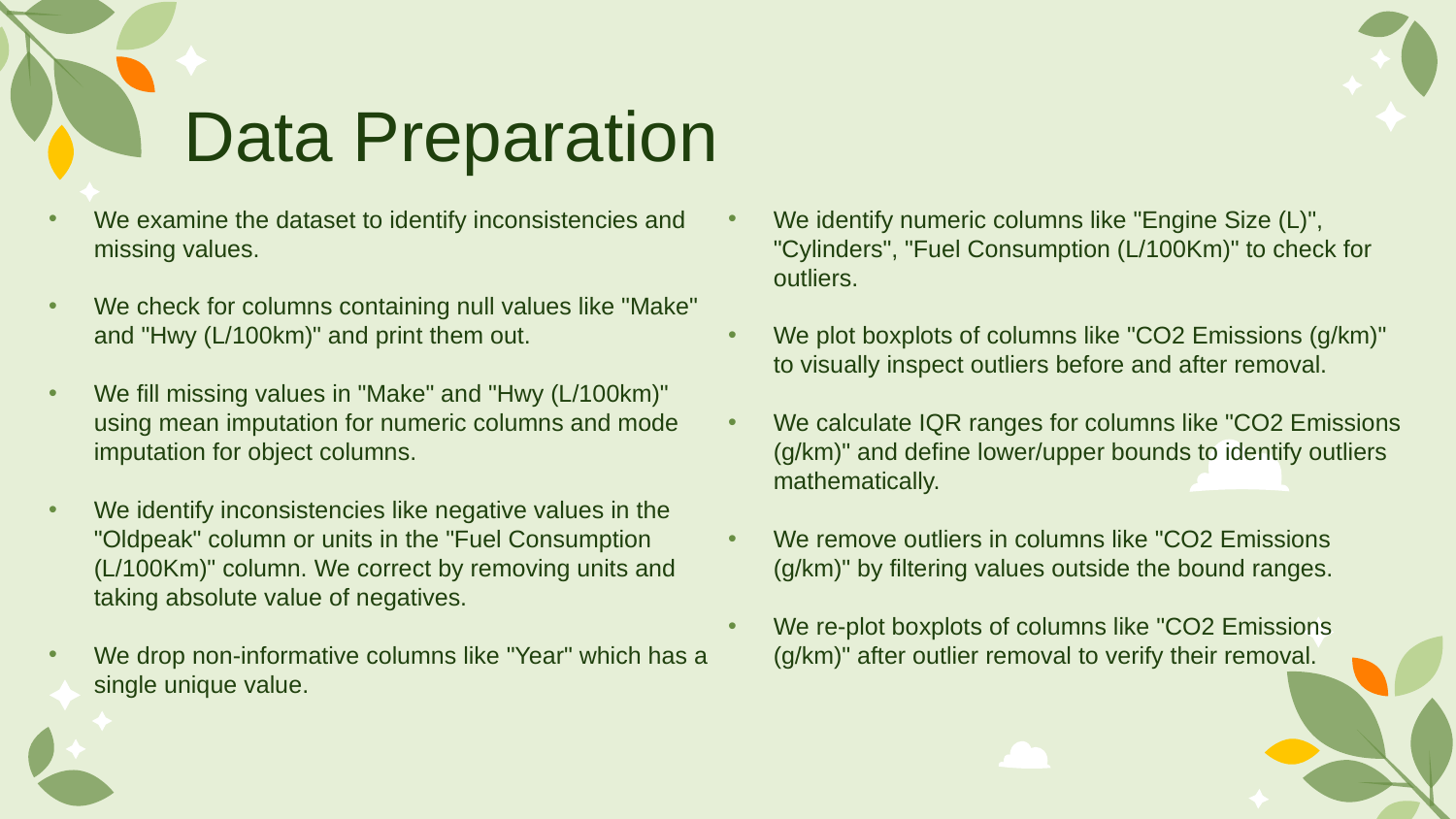

# Data Preparation
We examine the dataset to identify inconsistencies and missing values.

We check for columns containing null values like "Make" and "Hwy (L/100km)" and print them out.

We fill missing values in "Make" and "Hwy (L/100km)" using mean imputation for numeric columns and mode imputation for object columns.

We identify inconsistencies like negative values in the "Oldpeak" column or units in the "Fuel Consumption (L/100Km)" column. We correct by removing units and taking absolute value of negatives.

We drop non-informative columns like "Year" which has a single unique value.

We identify numeric columns like "Engine Size (L)", "Cylinders", "Fuel Consumption (L/100Km)" to check for outliers.

We plot boxplots of columns like "CO2 Emissions (g/km)" to visually inspect outliers before and after removal.

We calculate IQR ranges for columns like "CO2 Emissions (g/km)" and define lower/upper bounds to identify outliers mathematically.

We remove outliers in columns like "CO2 Emissions (g/km)" by filtering values outside the bound ranges.

We re-plot boxplots of columns like "CO2 Emissions (g/km)" after outlier removal to verify their removal.